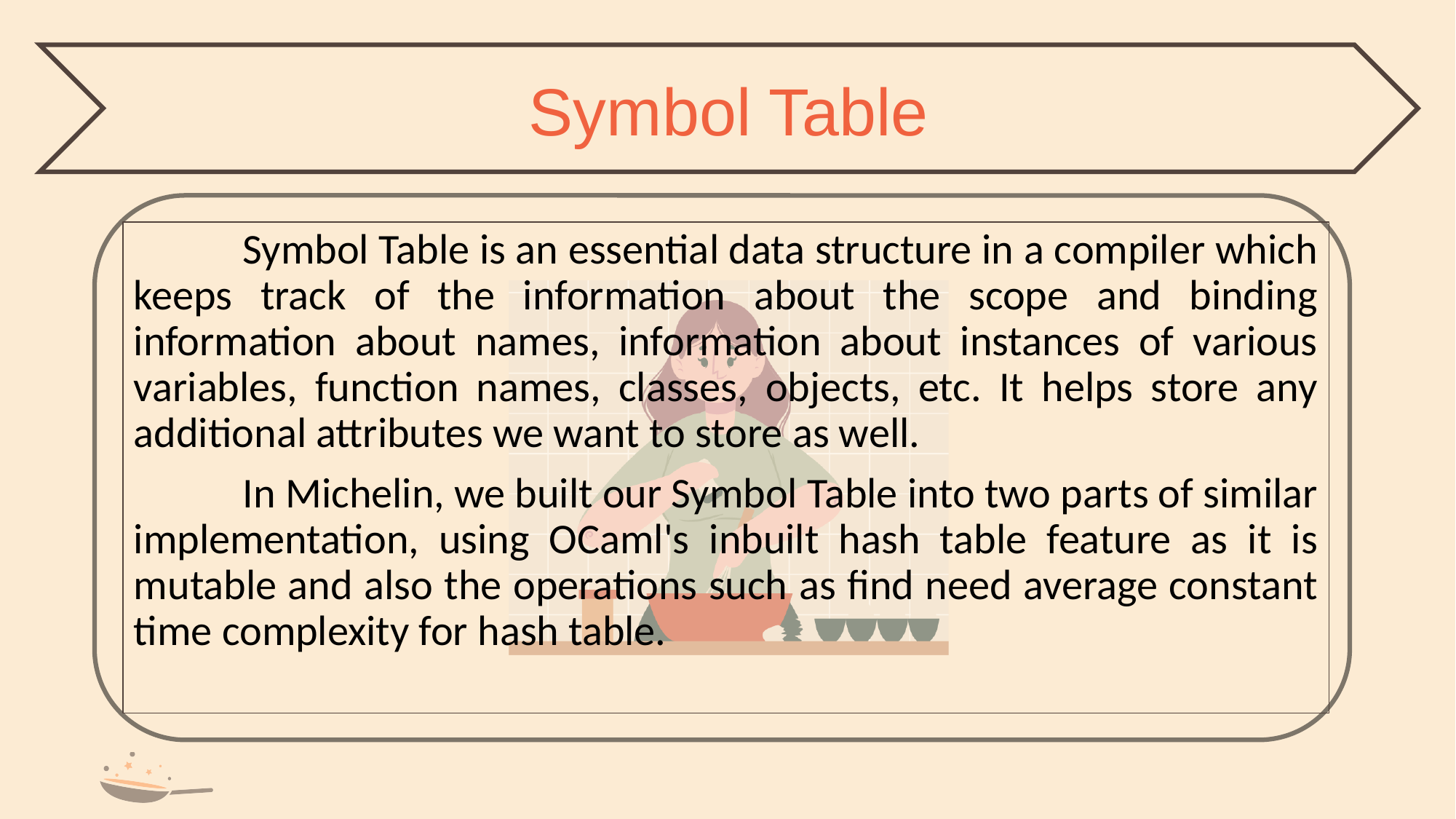

Symbol Table
	Symbol Table is an essential data structure in a compiler which keeps track of the information about the scope and binding information about names, information about instances of various variables, function names, classes, objects, etc. It helps store any additional attributes we want to store as well.
	In Michelin, we built our Symbol Table into two parts of similar implementation, using OCaml's inbuilt hash table feature as it is mutable and also the operations such as find need average constant time complexity for hash table.